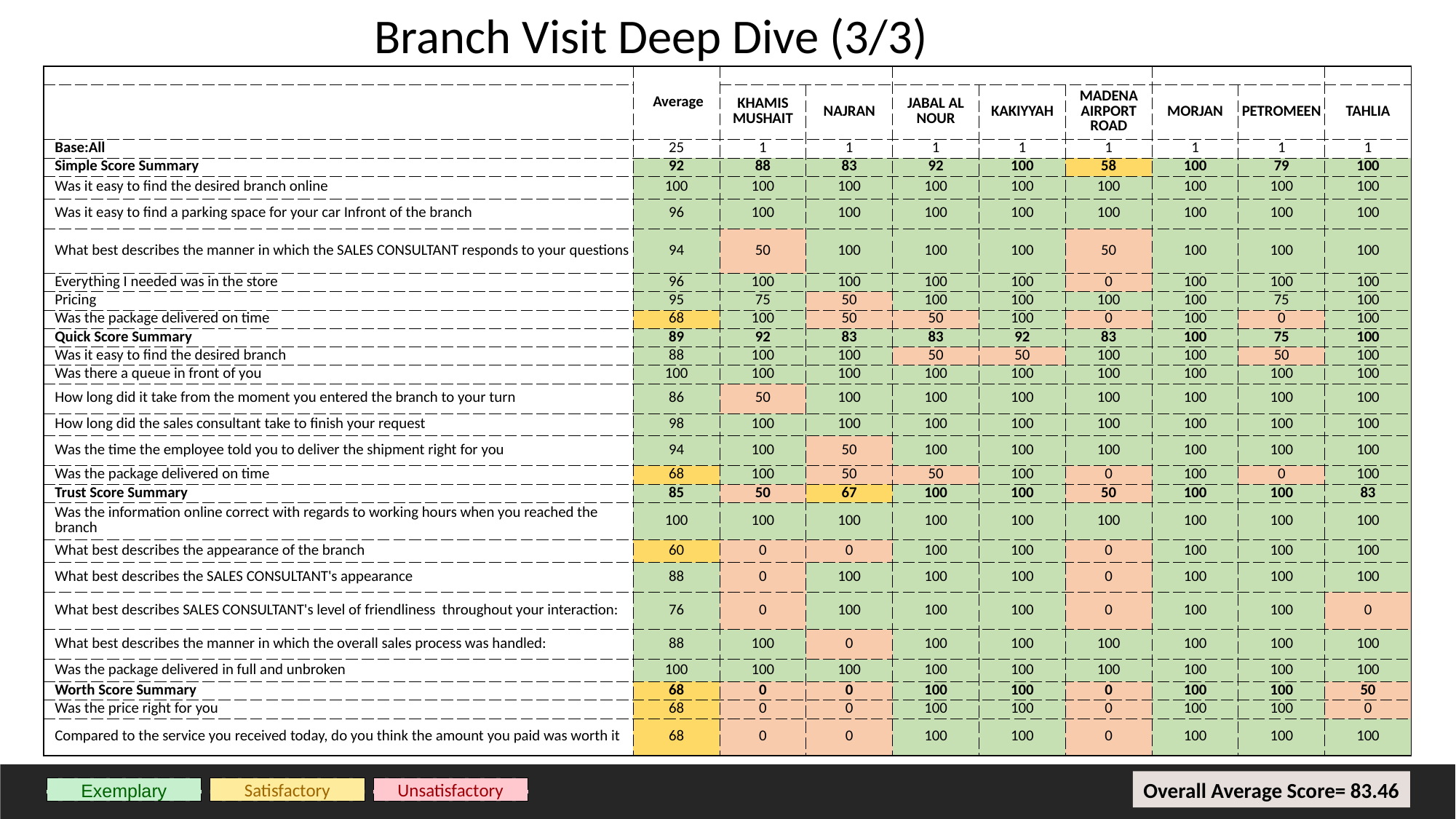

Branch Visit Deep Dive (3/3)
|  | Average |  |  |  |  |  |  |  |  |
| --- | --- | --- | --- | --- | --- | --- | --- | --- | --- |
|  |  | KHAMIS MUSHAIT | NAJRAN | JABAL AL NOUR | KAKIYYAH | MADENA AIRPORT ROAD | MORJAN | PETROMEEN | TAHLIA |
| Base:All | 25 | 1 | 1 | 1 | 1 | 1 | 1 | 1 | 1 |
| Simple Score Summary | 92 | 88 | 83 | 92 | 100 | 58 | 100 | 79 | 100 |
| Was it easy to find the desired branch online | 100 | 100 | 100 | 100 | 100 | 100 | 100 | 100 | 100 |
| Was it easy to find a parking space for your car Infront of the branch | 96 | 100 | 100 | 100 | 100 | 100 | 100 | 100 | 100 |
| What best describes the manner in which the SALES CONSULTANT responds to your questions | 94 | 50 | 100 | 100 | 100 | 50 | 100 | 100 | 100 |
| Everything I needed was in the store | 96 | 100 | 100 | 100 | 100 | 0 | 100 | 100 | 100 |
| Pricing | 95 | 75 | 50 | 100 | 100 | 100 | 100 | 75 | 100 |
| Was the package delivered on time | 68 | 100 | 50 | 50 | 100 | 0 | 100 | 0 | 100 |
| Quick Score Summary | 89 | 92 | 83 | 83 | 92 | 83 | 100 | 75 | 100 |
| Was it easy to find the desired branch | 88 | 100 | 100 | 50 | 50 | 100 | 100 | 50 | 100 |
| Was there a queue in front of you | 100 | 100 | 100 | 100 | 100 | 100 | 100 | 100 | 100 |
| How long did it take from the moment you entered the branch to your turn | 86 | 50 | 100 | 100 | 100 | 100 | 100 | 100 | 100 |
| How long did the sales consultant take to finish your request | 98 | 100 | 100 | 100 | 100 | 100 | 100 | 100 | 100 |
| Was the time the employee told you to deliver the shipment right for you | 94 | 100 | 50 | 100 | 100 | 100 | 100 | 100 | 100 |
| Was the package delivered on time | 68 | 100 | 50 | 50 | 100 | 0 | 100 | 0 | 100 |
| Trust Score Summary | 85 | 50 | 67 | 100 | 100 | 50 | 100 | 100 | 83 |
| Was the information online correct with regards to working hours when you reached the branch | 100 | 100 | 100 | 100 | 100 | 100 | 100 | 100 | 100 |
| What best describes the appearance of the branch | 60 | 0 | 0 | 100 | 100 | 0 | 100 | 100 | 100 |
| What best describes the SALES CONSULTANT's appearance | 88 | 0 | 100 | 100 | 100 | 0 | 100 | 100 | 100 |
| What best describes SALES CONSULTANT's level of friendliness throughout your interaction: | 76 | 0 | 100 | 100 | 100 | 0 | 100 | 100 | 0 |
| What best describes the manner in which the overall sales process was handled: | 88 | 100 | 0 | 100 | 100 | 100 | 100 | 100 | 100 |
| Was the package delivered in full and unbroken | 100 | 100 | 100 | 100 | 100 | 100 | 100 | 100 | 100 |
| Worth Score Summary | 68 | 0 | 0 | 100 | 100 | 0 | 100 | 100 | 50 |
| Was the price right for you | 68 | 0 | 0 | 100 | 100 | 0 | 100 | 100 | 0 |
| Compared to the service you received today, do you think the amount you paid was worth it | 68 | 0 | 0 | 100 | 100 | 0 | 100 | 100 | 100 |
Overall Average Score= 83.46
| Exemplary |
| --- |
| Satisfactory |
| --- |
| Unsatisfactory |
| --- |